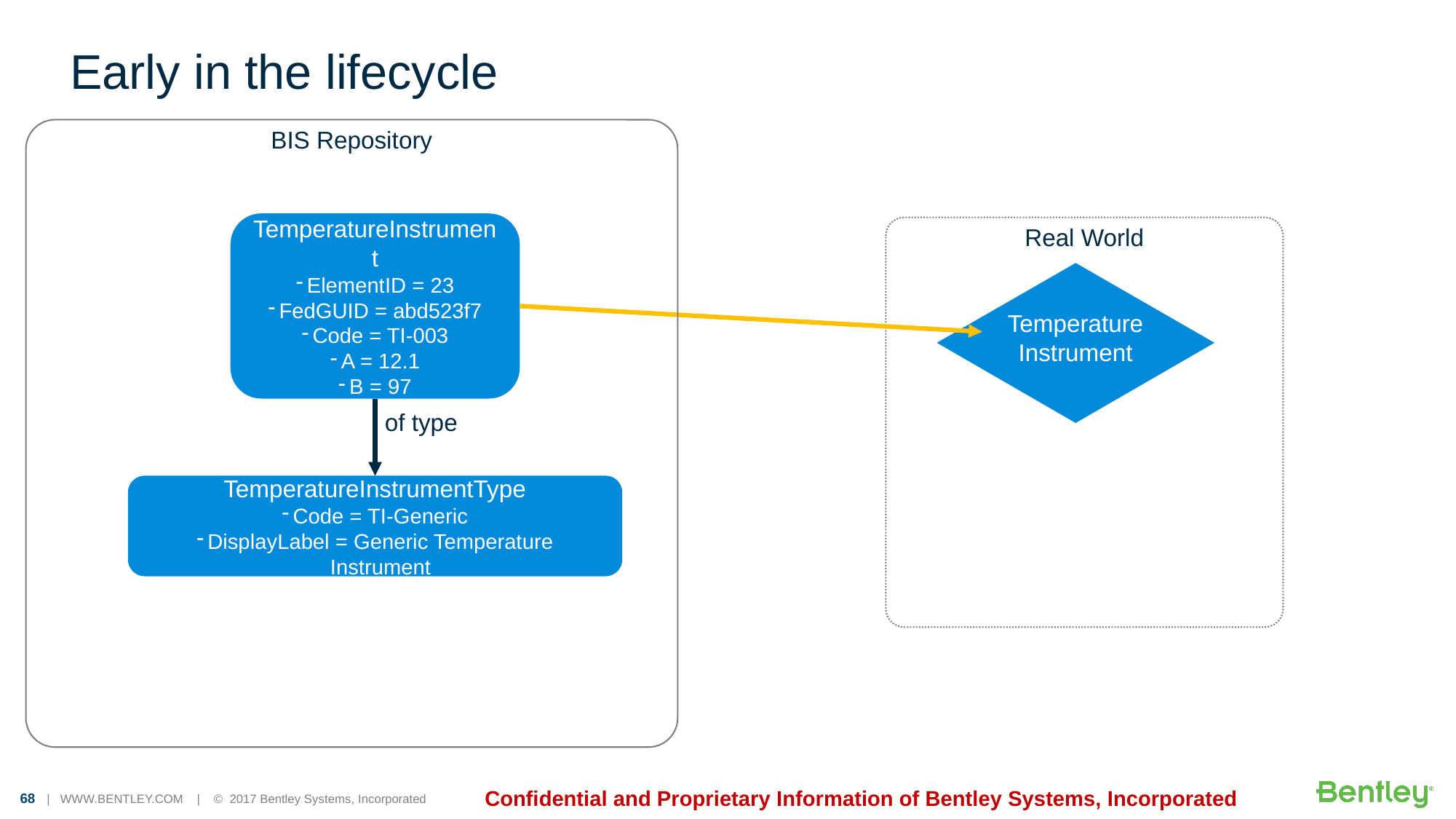

# Early in the lifecycle
BIS Repository

TemperatureInstrument
ElementID = 23
FedGUID = abd523f7
Code = TI-003
A = 12.1
B = 97
Real World

Temperature
Instrument
of type
TemperatureInstrumentType
Code = TI-Generic
DisplayLabel = Generic Temperature Instrument